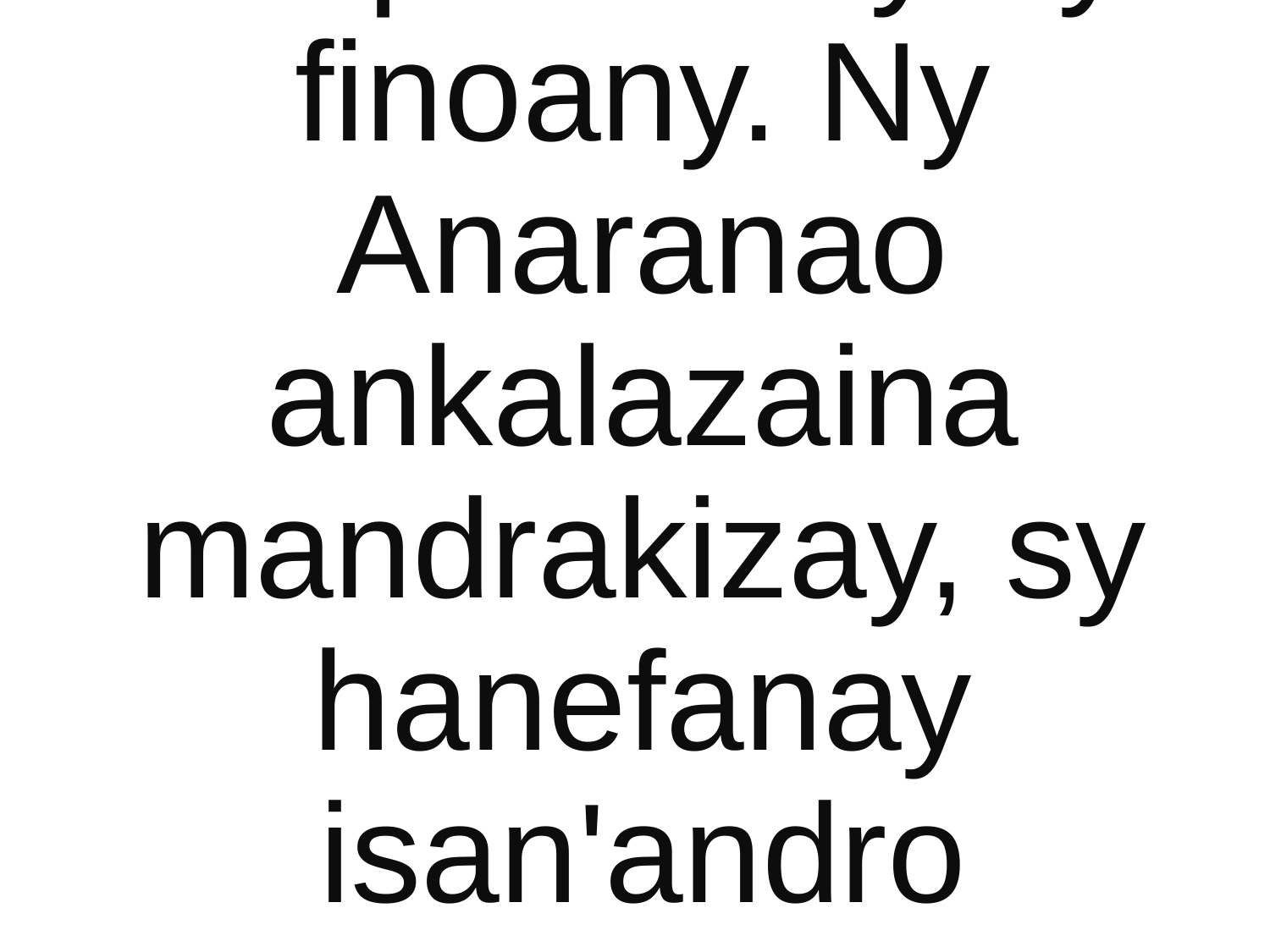

Ampitomboy ny finoany. Ny Anaranao ankalazaina mandrakizay, sy hanefanay isan'andro nyvoadinay.